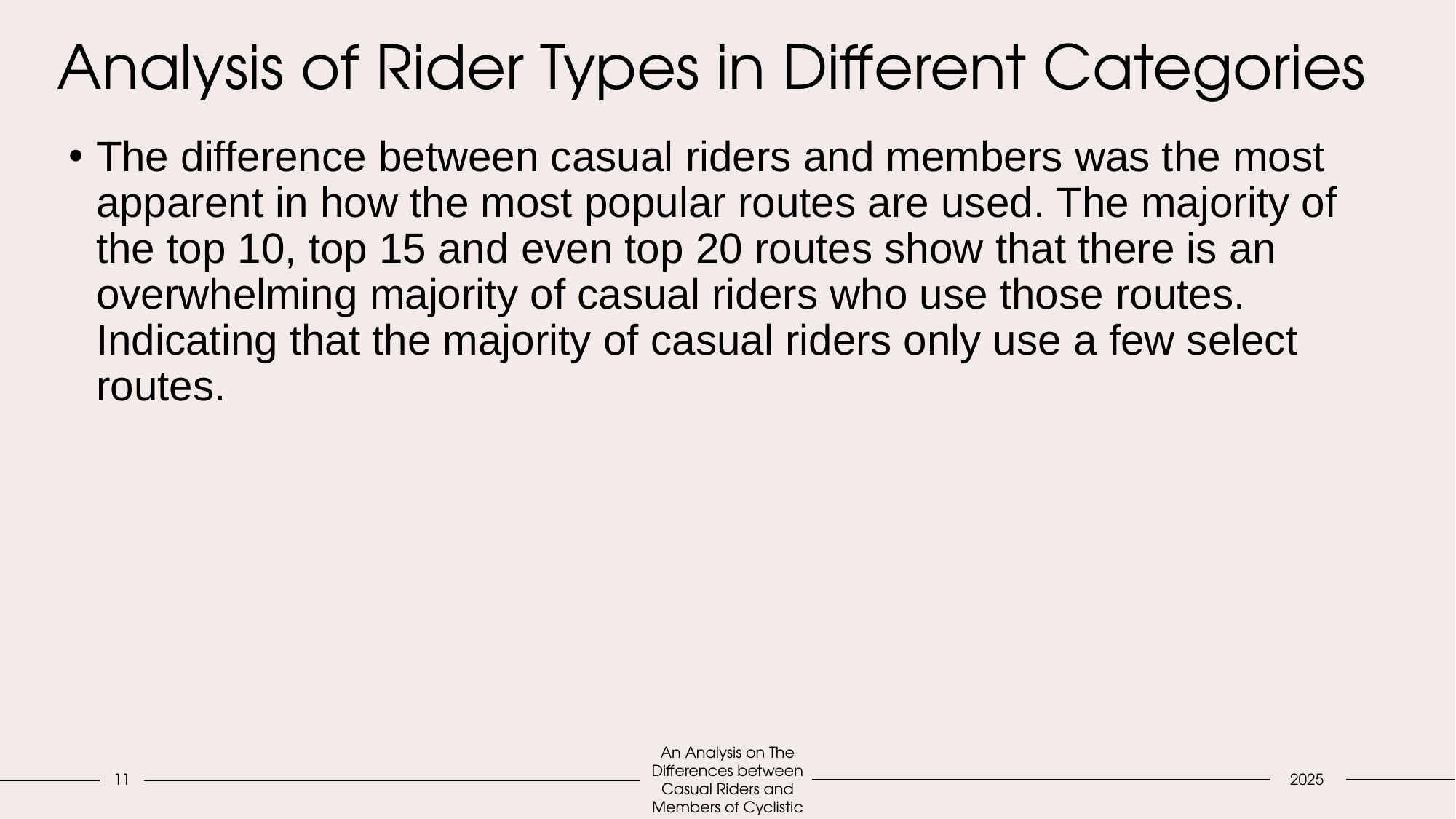

Analysis of Rider Types in Different Categories
The difference between casual riders and members was the most apparent in how the most popular routes are used. The majority of the top 10, top 15 and even top 20 routes show that there is an overwhelming majority of casual riders who use those routes. Indicating that the majority of casual riders only use a few select routes.

11
An Analysis on The Differences between Casual Riders and Members of Cyclistic
2025